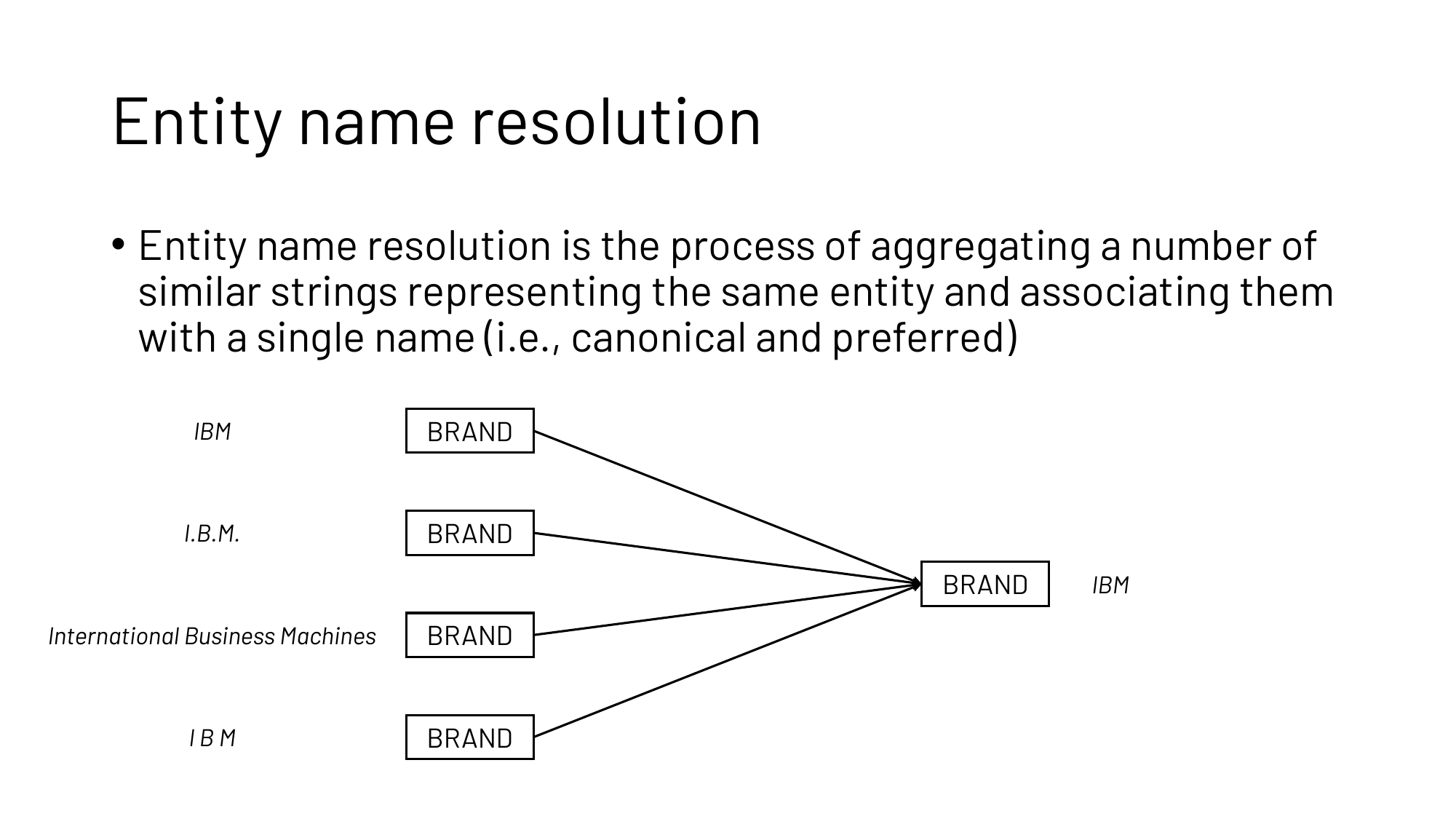

# Entity name resolution
Entity name resolution is the process of aggregating a number of similar strings representing the same entity and associating them with a single name (i.e., canonical and preferred)
BRAND
IBM
BRAND
I.B.M.
BRAND
IBM
BRAND
International Business Machines
BRAND
I B M